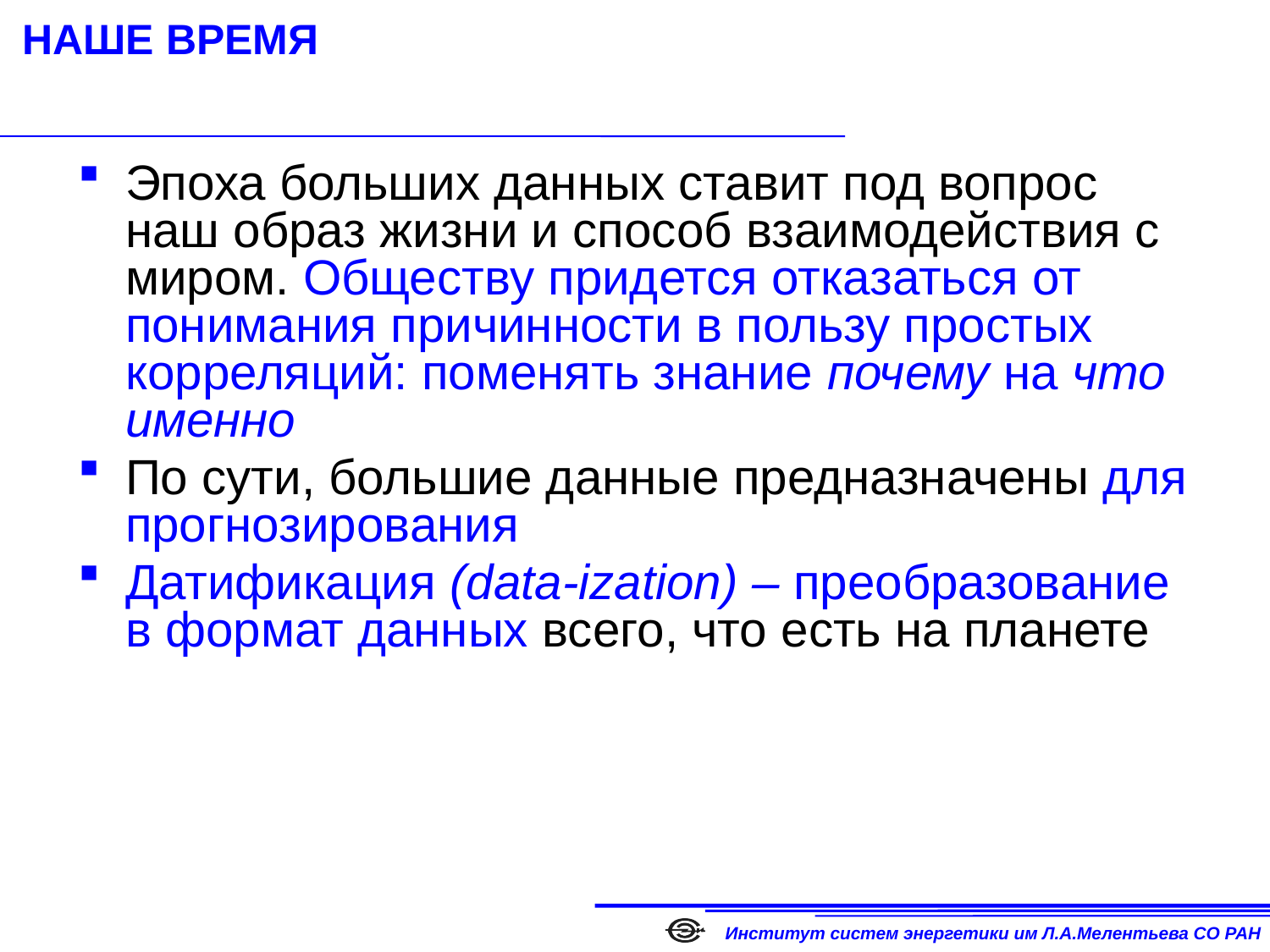

НАШЕ ВРЕМЯ
Эпоха больших данных ставит под вопрос наш образ жизни и способ взаимодействия с миром. Обществу придется отказаться от понимания причинности в пользу простых корреляций: поменять знание почему на что именно
По сути, большие данные предназначены для прогнозирования
Датификация (data-ization) – преобразование в формат данных всего, что есть на планете